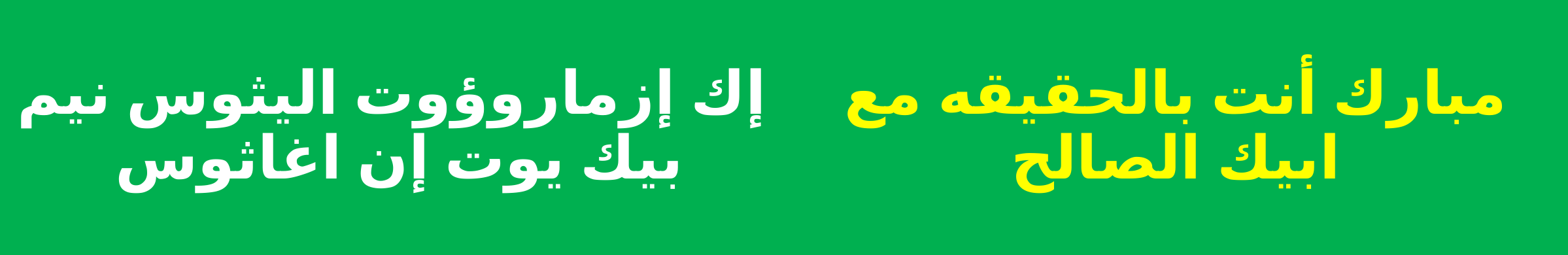

إك إزماروؤوت اليثوس نيم بيك يوت إن اغاثوس
مبارك أنت بالحقيقه مع ابيك الصالح